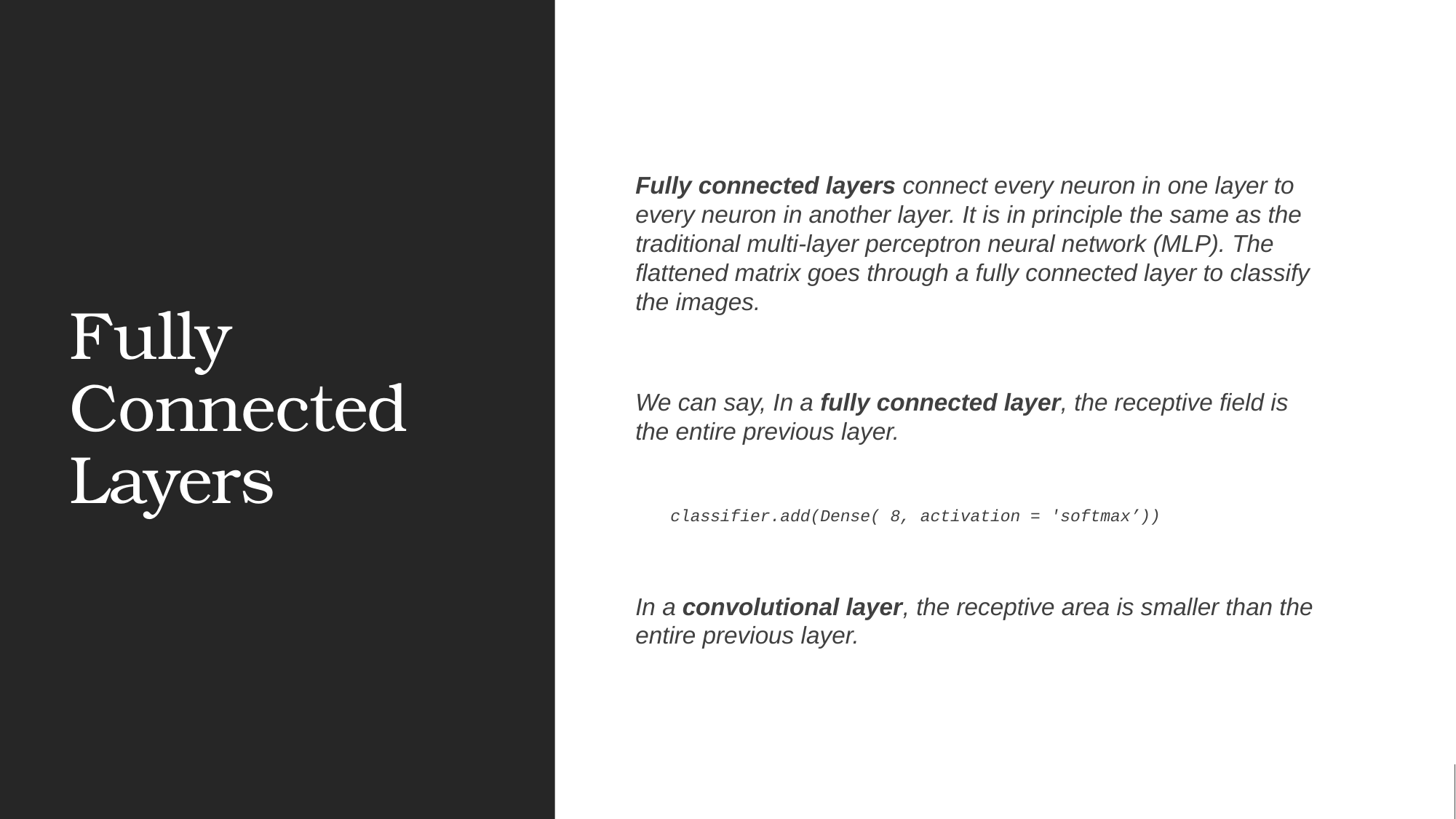

# Fully Connected Layers
Fully connected layers connect every neuron in one layer to every neuron in another layer. It is in principle the same as the traditional multi-layer perceptron neural network (MLP). The flattened matrix goes through a fully connected layer to classify the images.

We can say, In a fully connected layer, the receptive field is the entire previous layer.

classifier.add(Dense( 8, activation = 'softmax’))

In a convolutional layer, the receptive area is smaller than the entire previous layer.